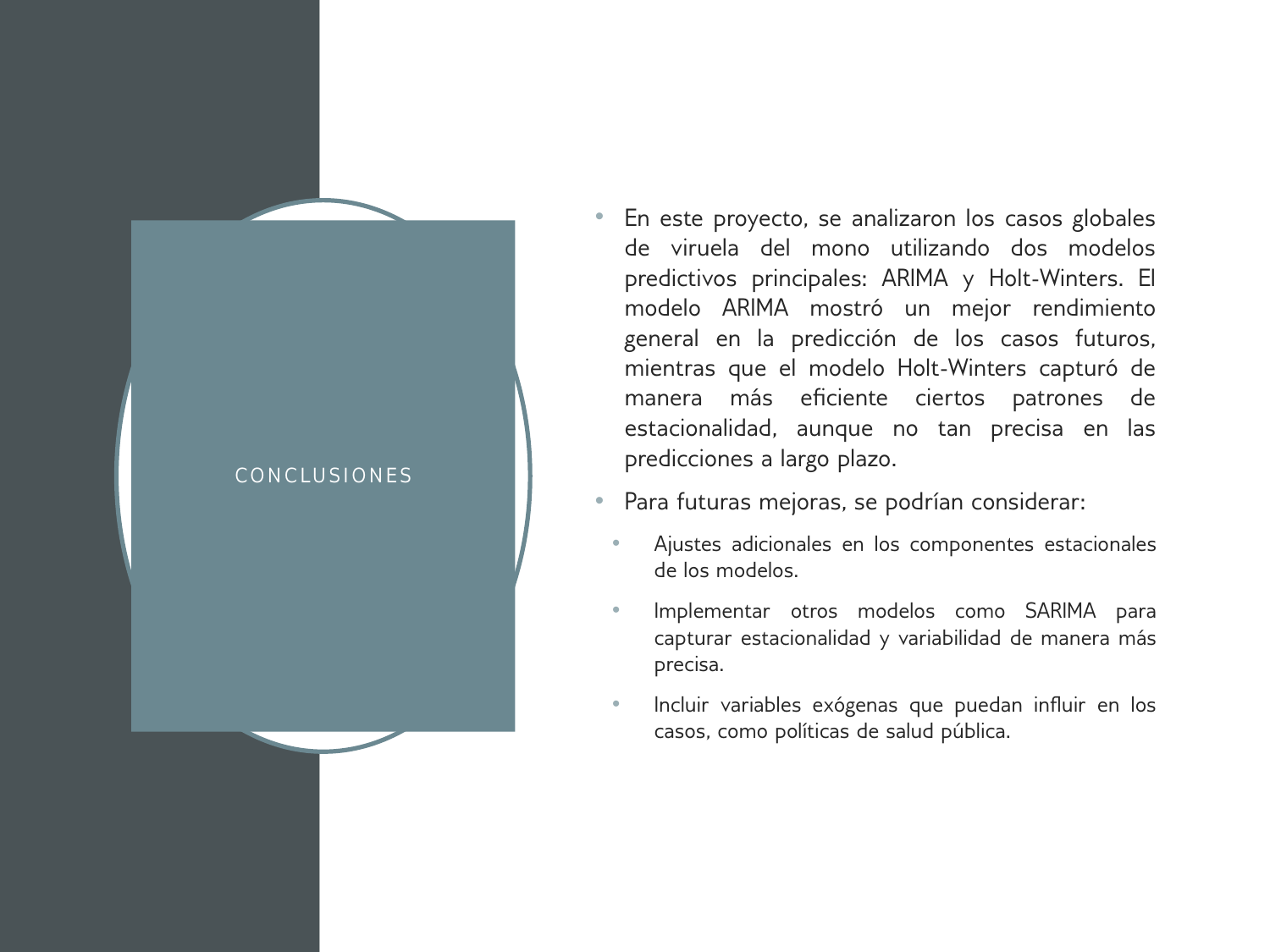

En este proyecto, se analizaron los casos globales de viruela del mono utilizando dos modelos predictivos principales: ARIMA y Holt-Winters. El modelo ARIMA mostró un mejor rendimiento general en la predicción de los casos futuros, mientras que el modelo Holt-Winters capturó de manera más eficiente ciertos patrones de estacionalidad, aunque no tan precisa en las predicciones a largo plazo.
Para futuras mejoras, se podrían considerar:
Ajustes adicionales en los componentes estacionales de los modelos.
Implementar otros modelos como SARIMA para capturar estacionalidad y variabilidad de manera más precisa.
Incluir variables exógenas que puedan influir en los casos, como políticas de salud pública.

# Conclusiones